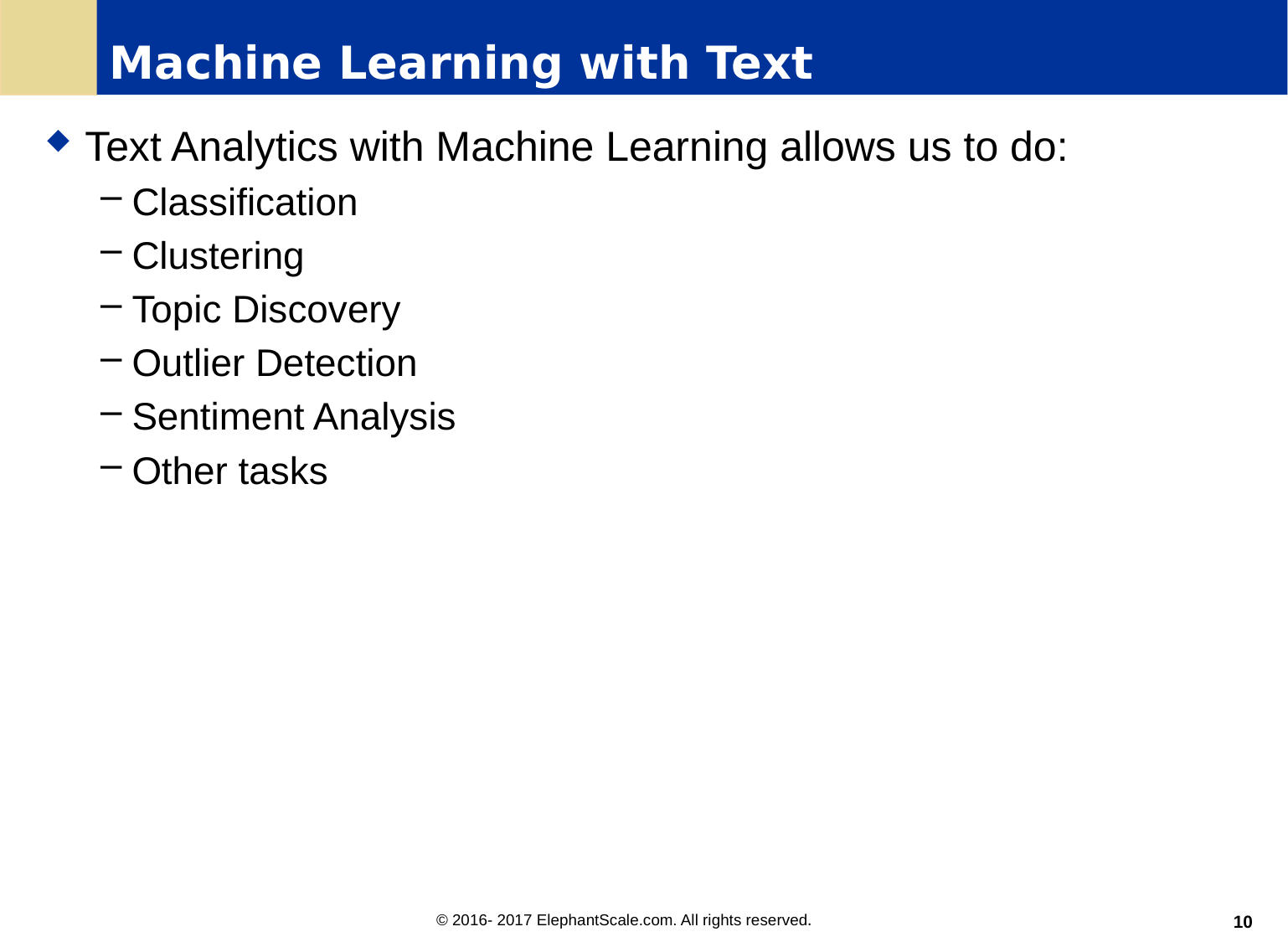

# Machine Learning with Text
Text Analytics with Machine Learning allows us to do:
Classification
Clustering
Topic Discovery
Outlier Detection
Sentiment Analysis
Other tasks
10